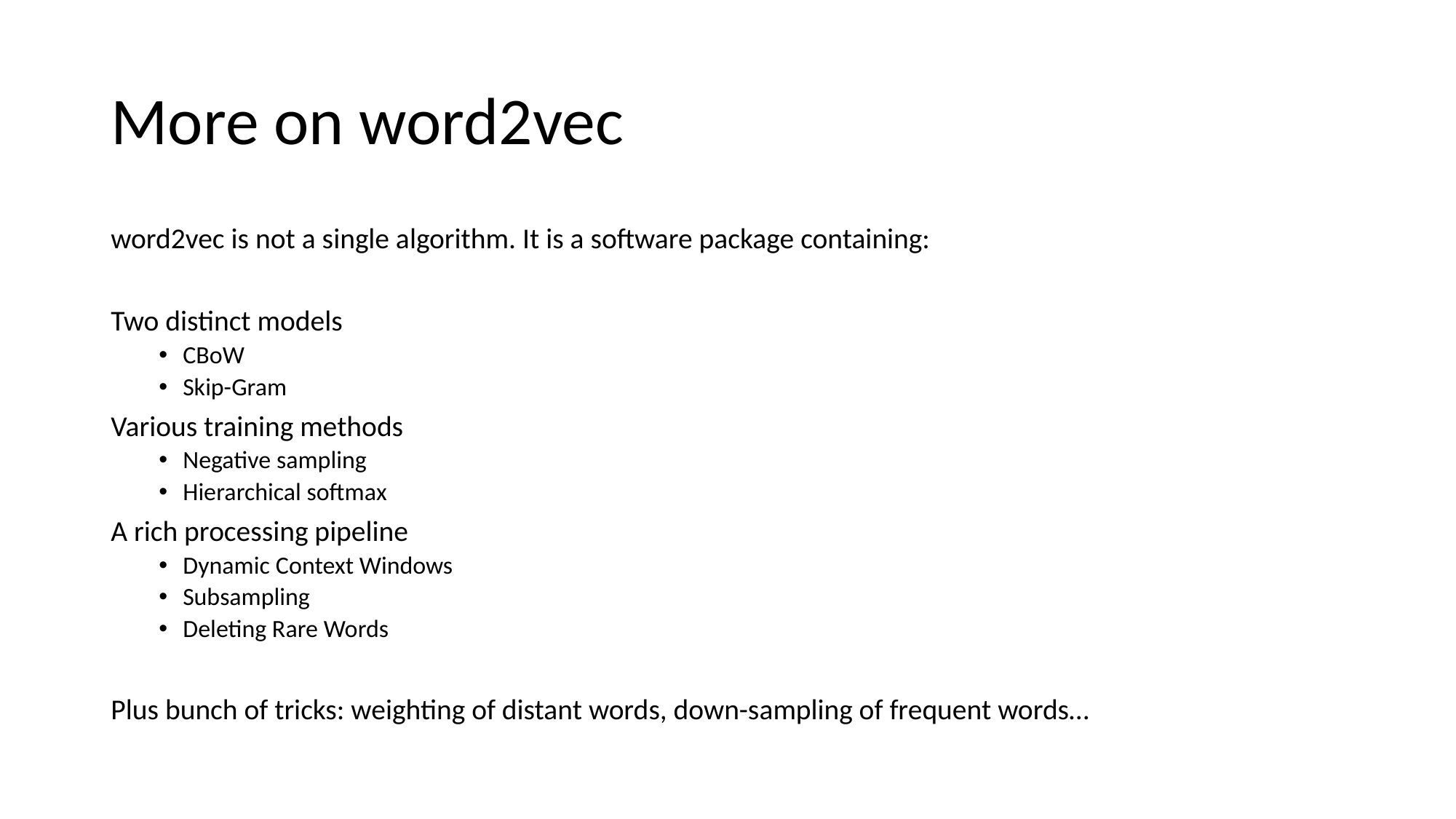

# More on word2vec
word2vec is not a single algorithm. It is a software package containing:

Two distinct models
CBoW
Skip-Gram
Various training methods
Negative sampling
Hierarchical softmax
A rich processing pipeline
Dynamic Context Windows
Subsampling
Deleting Rare Words

Plus bunch of tricks: weighting of distant words, down-sampling of frequent words…